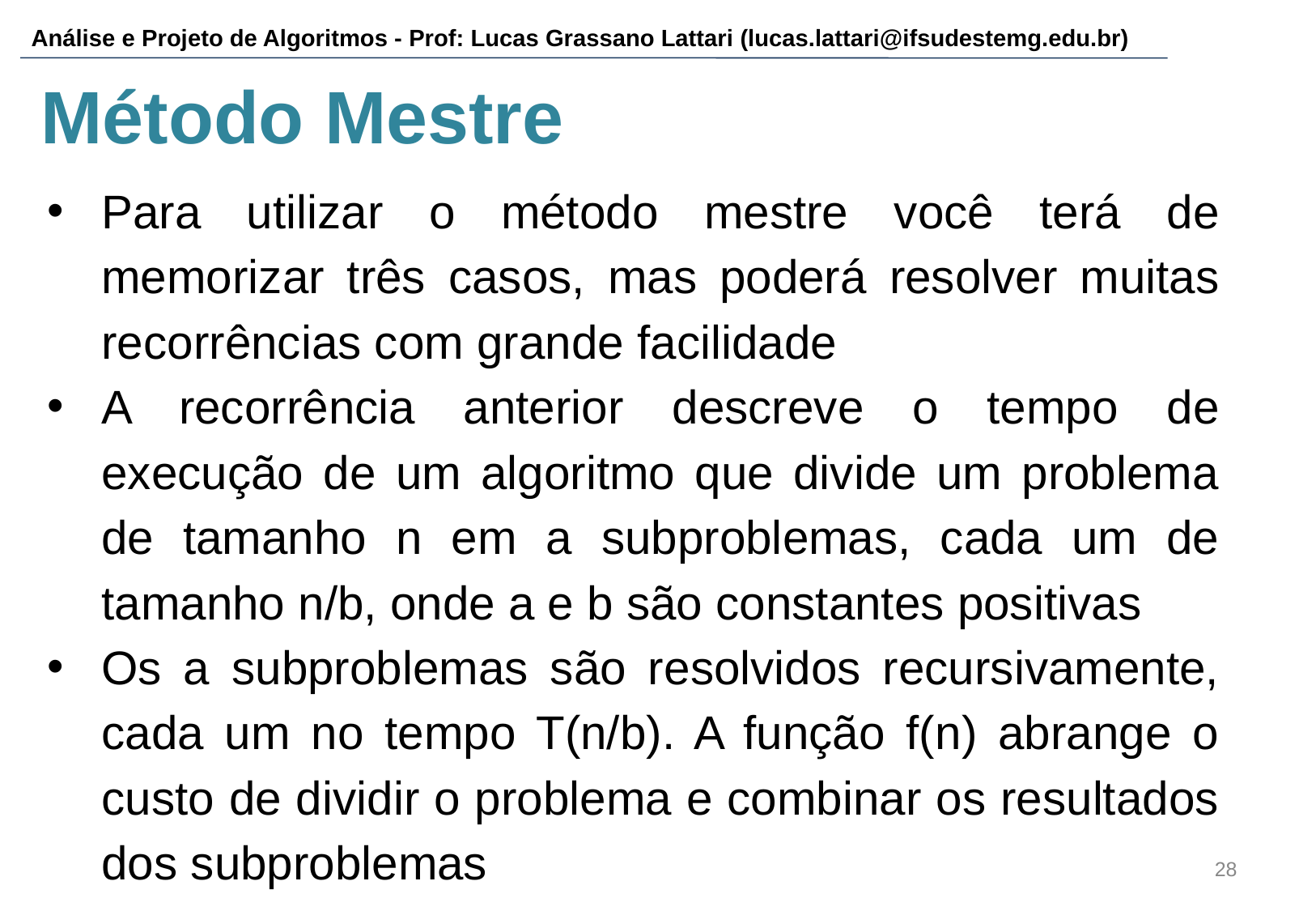

# Método Mestre
Para utilizar o método mestre você terá de memorizar três casos, mas poderá resolver muitas recorrências com grande facilidade
A recorrência anterior descreve o tempo de execução de um algoritmo que divide um problema de tamanho n em a subproblemas, cada um de tamanho n/b, onde a e b são constantes positivas
Os a subproblemas são resolvidos recursivamente, cada um no tempo T(n/b). A função f(n) abrange o custo de dividir o problema e combinar os resultados dos subproblemas
28